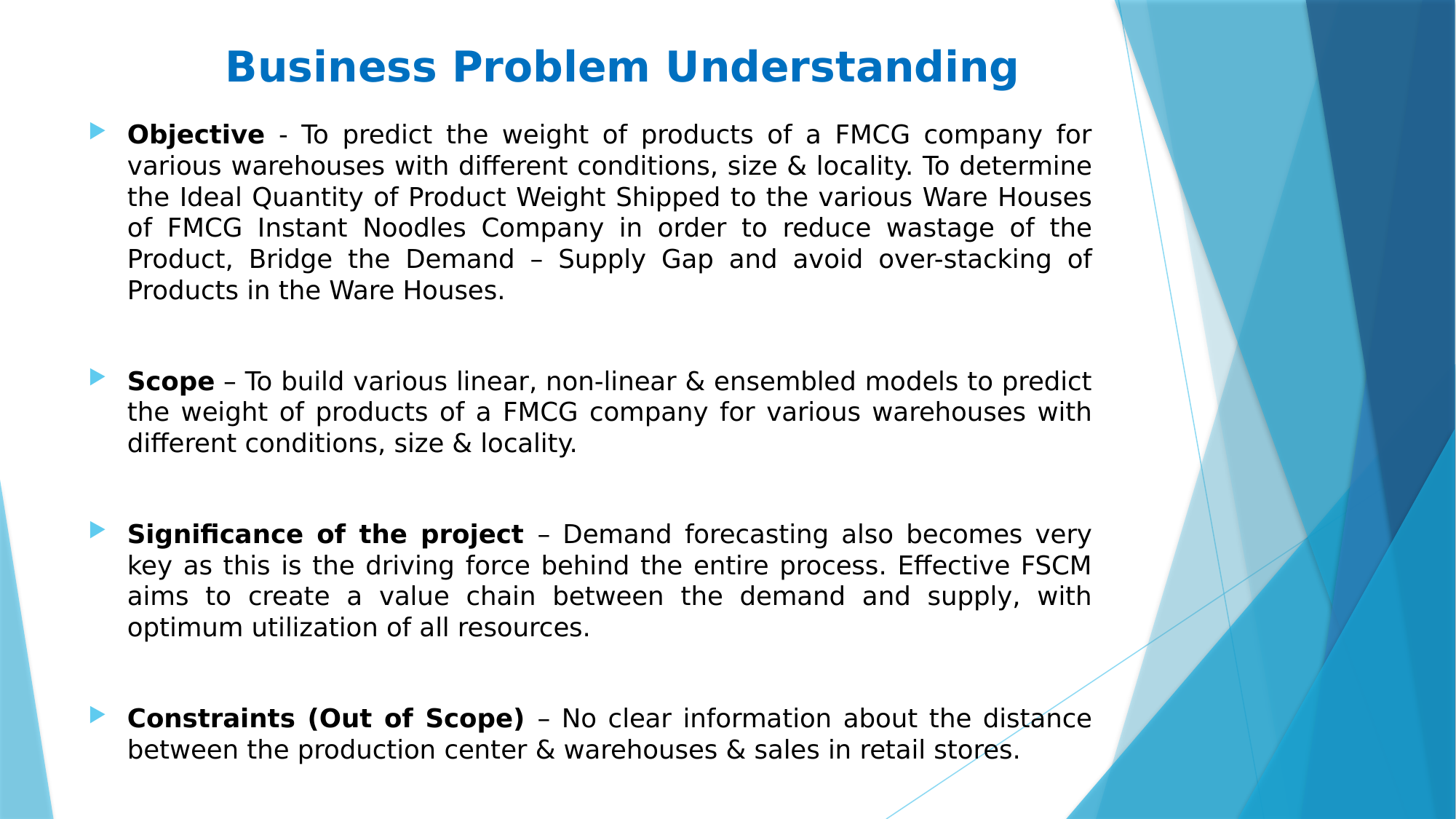

Business Problem Understanding

Objective - To predict the weight of products of a FMCG company for various warehouses with different conditions, size & locality. To determine the Ideal Quantity of Product Weight Shipped to the various Ware Houses of FMCG Instant Noodles Company in order to reduce wastage of the Product, Bridge the Demand – Supply Gap and avoid over-stacking of Products in the Ware Houses.

Scope – To build various linear, non-linear & ensembled models to predict the weight of products of a FMCG company for various warehouses with different conditions, size & locality.

Significance of the project – Demand forecasting also becomes very key as this is the driving force behind the entire process. Effective FSCM aims to create a value chain between the demand and supply, with optimum utilization of all resources.

Constraints (Out of Scope) – No clear information about the distance between the production center & warehouses & sales in retail stores.